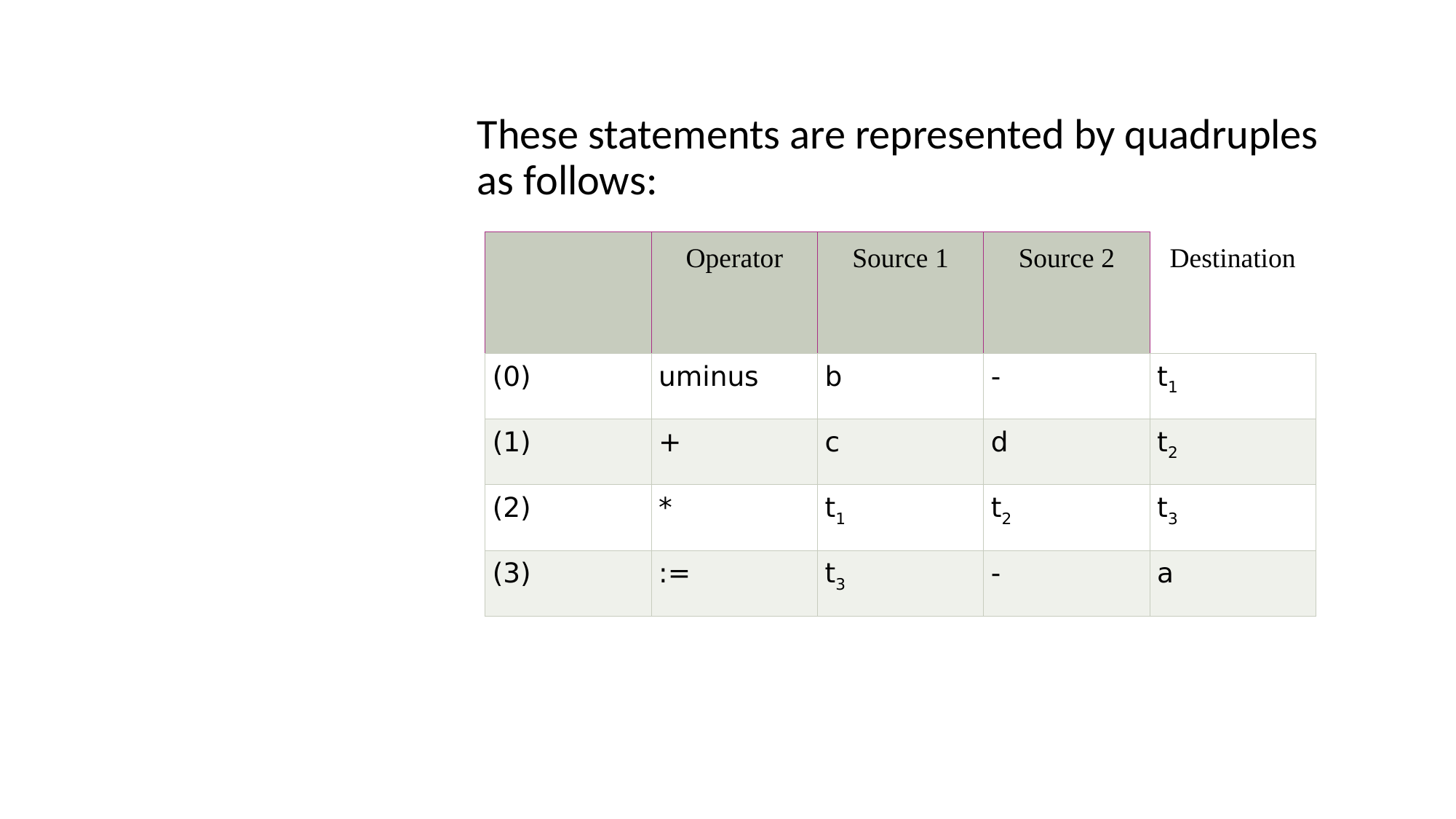

These statements are represented by quadruples as follows:
|  | Operator | Source 1 | Source 2 | Destination |
| --- | --- | --- | --- | --- |
| (0) | uminus | b | - | t1 |
| (1) | + | c | d | t2 |
| (2) | \* | t1 | t2 | t3 |
| (3) | := | t3 | - | a |